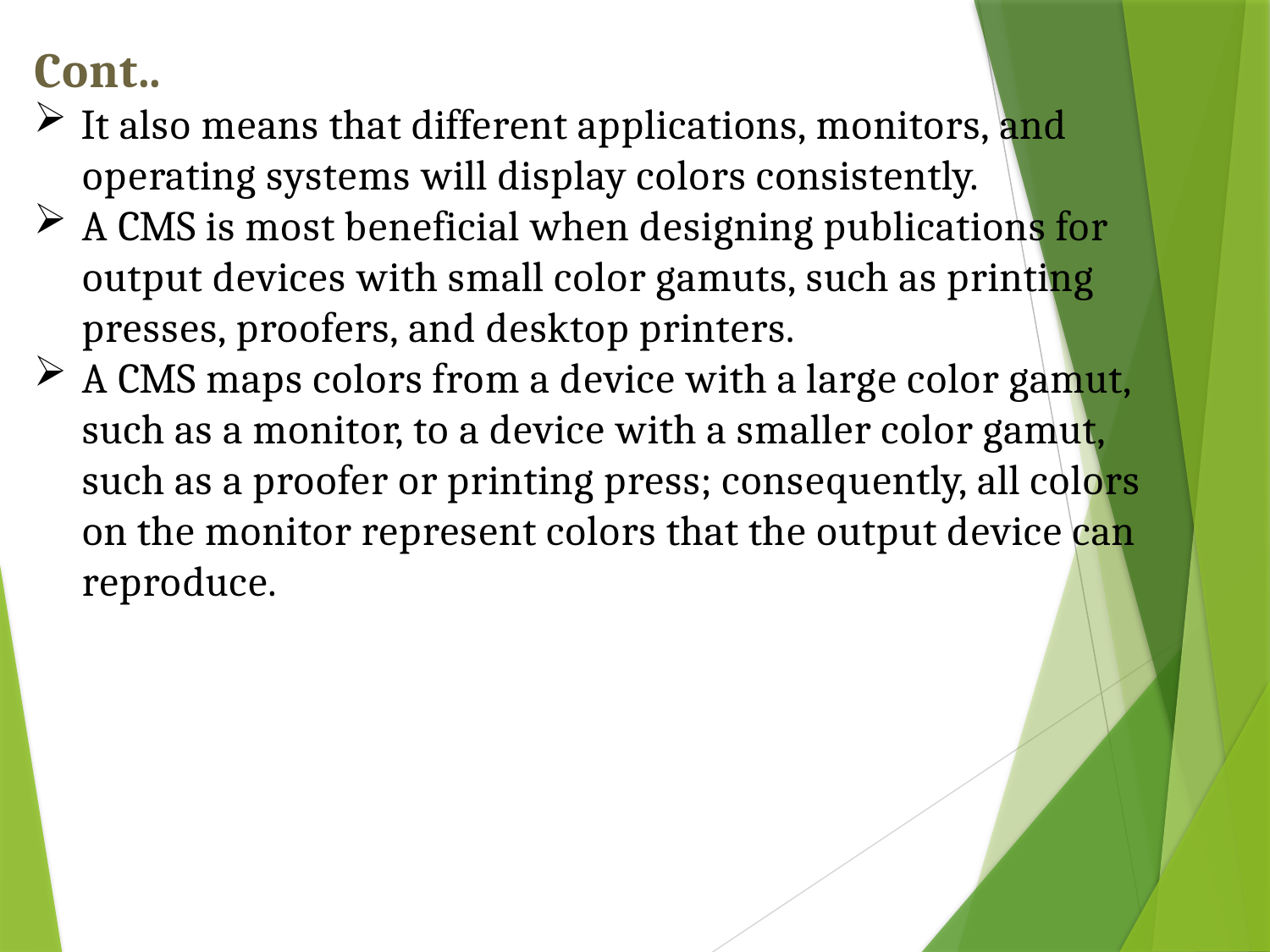

Cont..
It also means that different applications, monitors, and operating systems will display colors consistently.
A CMS is most beneficial when designing publications for output devices with small color gamuts, such as printing presses, proofers, and desktop printers.
A CMS maps colors from a device with a large color gamut, such as a monitor, to a device with a smaller color gamut, such as a proofer or printing press; consequently, all colors on the monitor represent colors that the output device can reproduce.